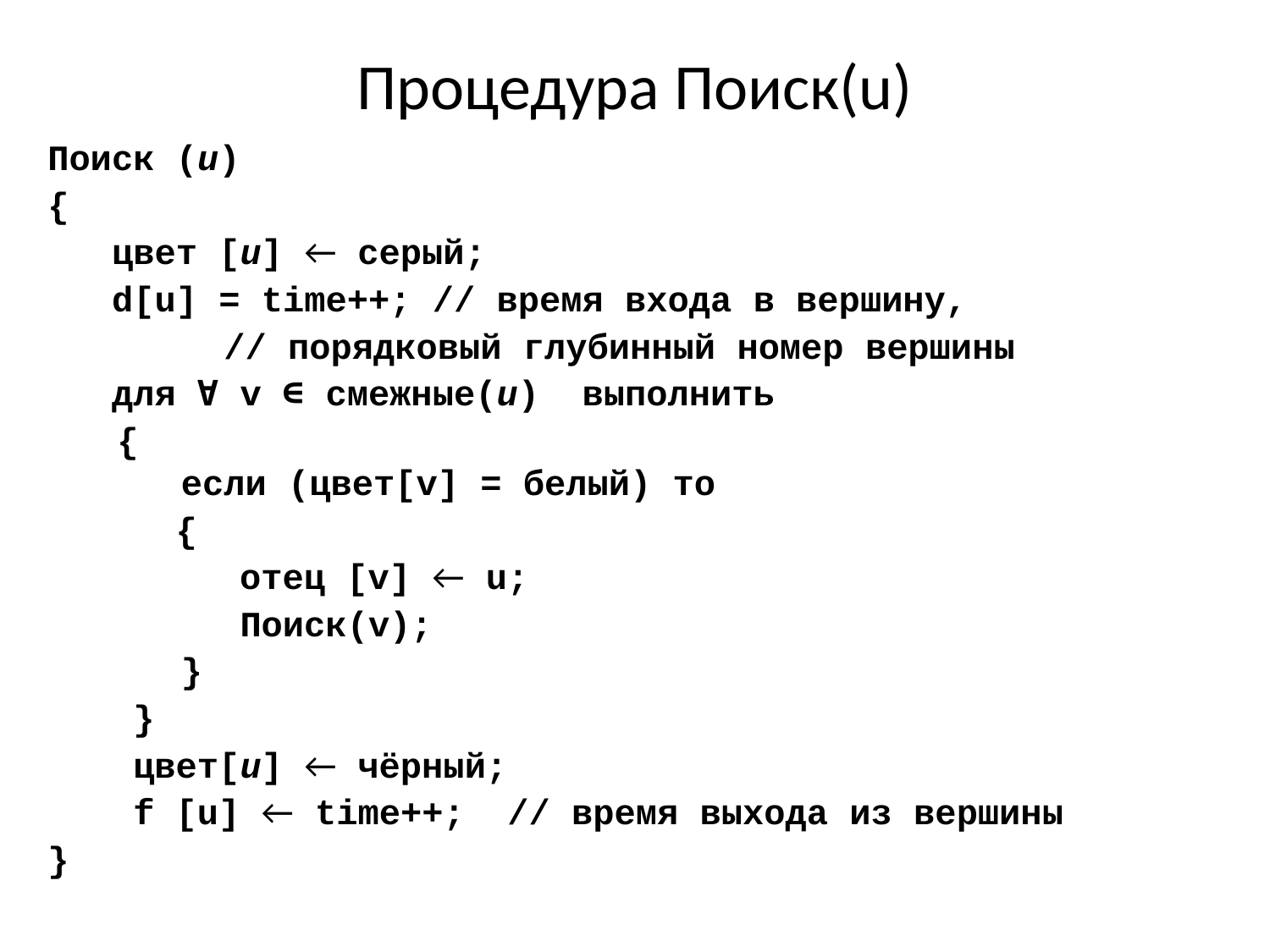

# Процедура Поиск(u)
Поиск (u)
{
   цвет [u] ← серый;
   d[u] = time++; // время входа в вершину,
			      // порядковый глубинный номер вершины
   для ∀ v ∈ смежные(u)  выполнить
	 {
    если (цвет[v] = белый) то
      {
	 	   отец [v] ← u;
         Поиск(v);
	    }
    }
    цвет[u] ← чёрный;
    f [u] ← time++;  // время выхода из вершины
}